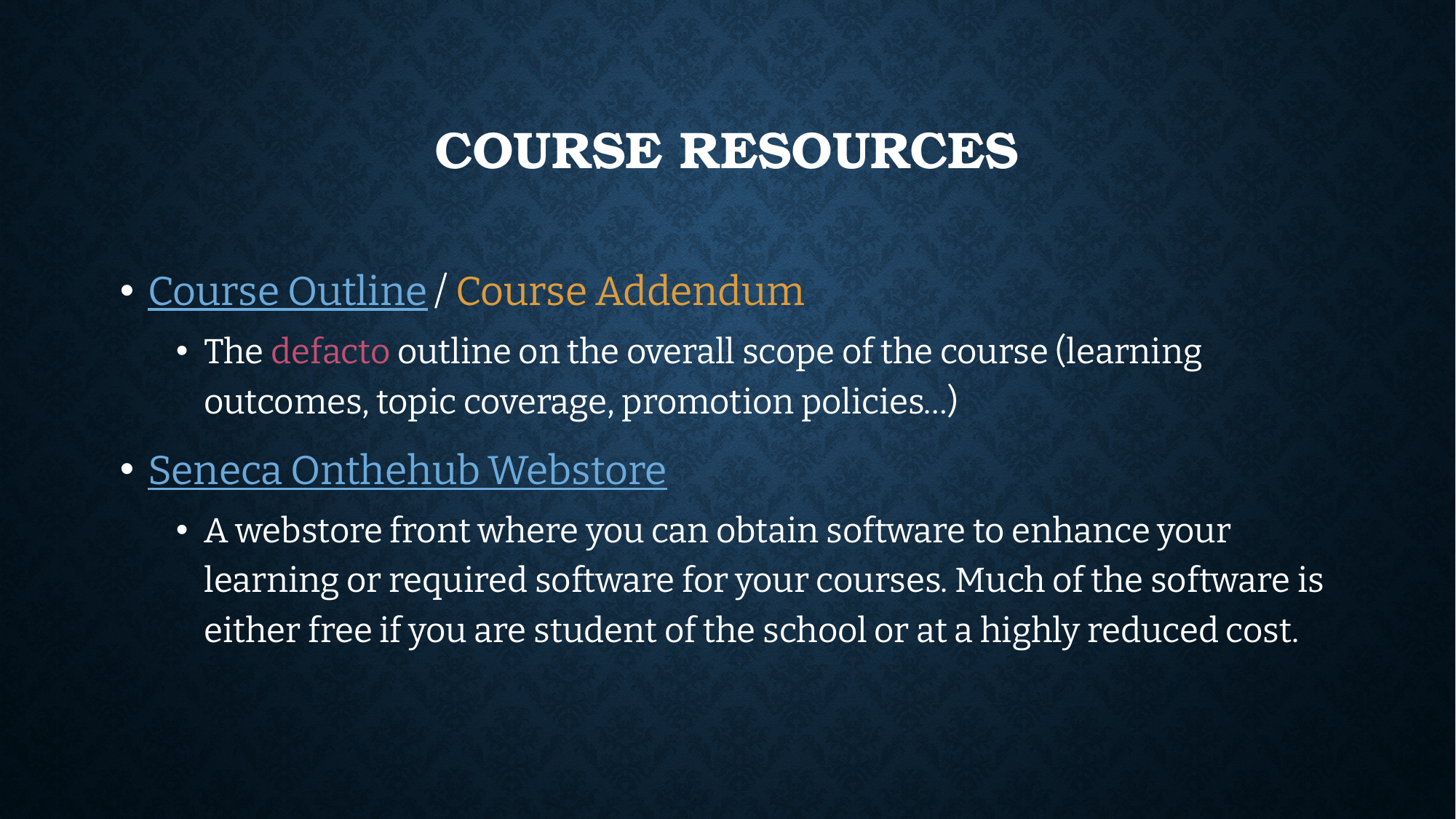

# Course Resources
Course Outline / Course Addendum
The defacto outline on the overall scope of the course (learning outcomes, topic coverage, promotion policies…)
Seneca Onthehub Webstore
A webstore front where you can obtain software to enhance your learning or required software for your courses. Much of the software is either free if you are student of the school or at a highly reduced cost.